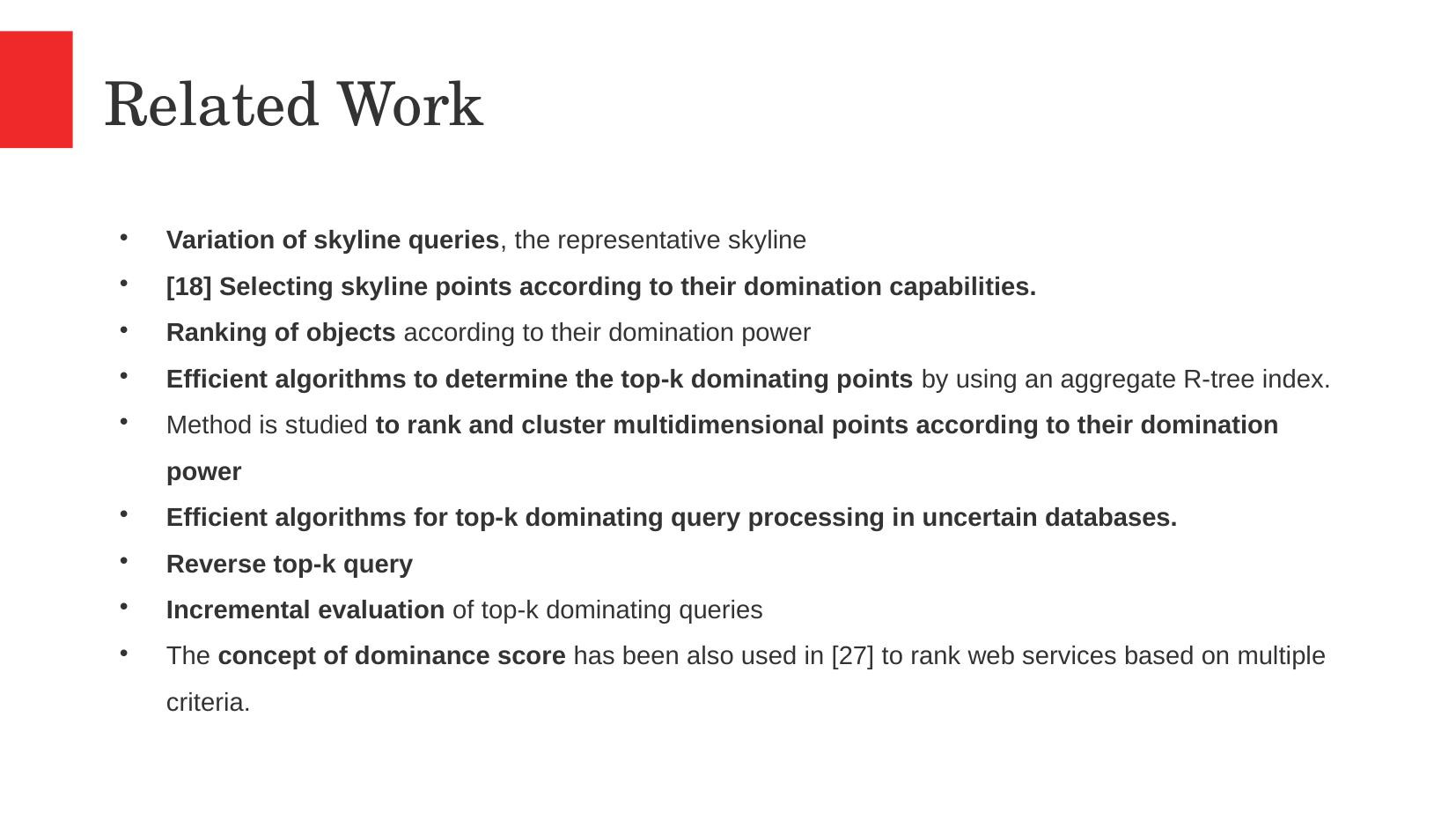

Related Work
Variation of skyline queries, the representative skyline
[18] Selecting skyline points according to their domination capabilities.
Ranking of objects according to their domination power
Efficient algorithms to determine the top-k dominating points by using an aggregate R-tree index.
Method is studied to rank and cluster multidimensional points according to their domination power
Efficient algorithms for top-k dominating query processing in uncertain databases.
Reverse top-k query
Incremental evaluation of top-k dominating queries
The concept of dominance score has been also used in [27] to rank web services based on multiple criteria.